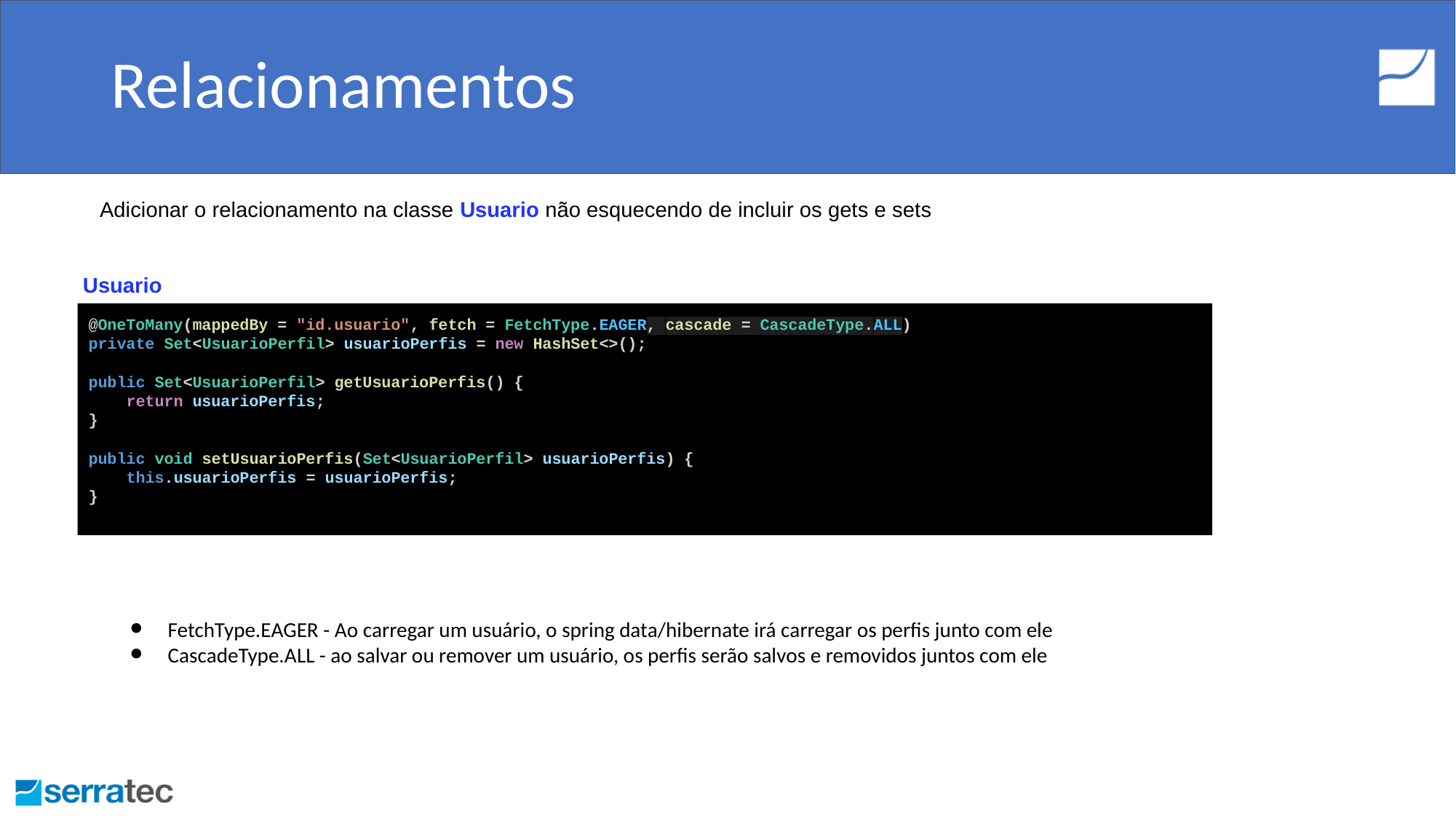

# Relacionamentos
Adicionar o relacionamento na classe Usuario não esquecendo de incluir os gets e sets
Usuario
@OneToMany(mappedBy = "id.usuario", fetch = FetchType.EAGER, cascade = CascadeType.ALL)
private Set<UsuarioPerfil> usuarioPerfis = new HashSet<>();

public Set<UsuarioPerfil> getUsuarioPerfis() {
    return usuarioPerfis;
}

public void setUsuarioPerfis(Set<UsuarioPerfil> usuarioPerfis) {
    this.usuarioPerfis = usuarioPerfis;
}

FetchType.EAGER - Ao carregar um usuário, o spring data/hibernate irá carregar os perfis junto com ele
CascadeType.ALL - ao salvar ou remover um usuário, os perfis serão salvos e removidos juntos com ele